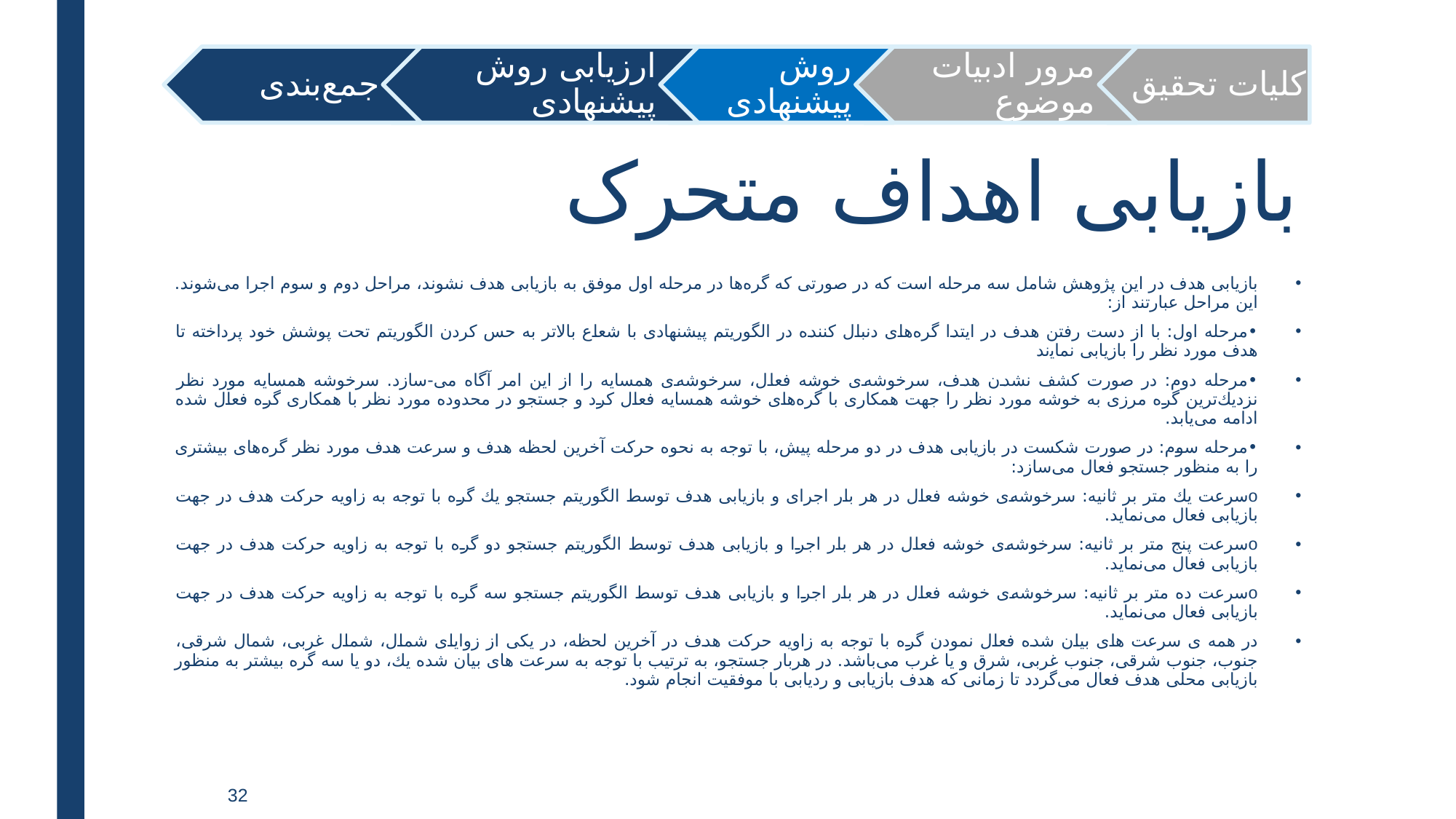

کلیات تحقیق
مرور ادبیات موضوع
روش پیشنهادی
ارزیابی روش پیشنهادی
جمع‌بندی
# بازیابی اهداف متحرک
ﺑﺎزﻳﺎﺑﻰ ﻫﺪف در این پژوهش شامل ﺳﻪ ﻣﺮﺣﻠﻪ است ﻛﻪ در ﺻﻮرﺗﻰ ﻛﻪ ﮔﺮهﻫﺎ در ﻣﺮﺣﻠﻪ اول ﻣﻮﻓﻖ ﺑﻪ ﺑﺎزﻳﺎﺑﻰ ﻫﺪف ﻧﺸﻮﻧﺪ، ﻣﺮاﺣﻞ دوم و ﺳﻮم اﺟﺮا ﻣﻰﺷﻮﻧﺪ. اﻳﻦ ﻣﺮاﺣﻞ ﻋﺒﺎرﺗﻨﺪ از:
•	ﻣﺮﺣﻠﻪ اول: ﺑﺎ از دﺳﺖ رﻓﺘﻦ ﻫﺪف در اﻳﺘﺪا ﮔﺮهﻫﺎى دﻧﺒﺎل ﻛﻨﻨﺪه در اﻟﮕﻮرﻳﺘﻢ پیشنهادی ﺑﺎ ﺷﻌﺎع ﺑﺎﻻﺗﺮ ﺑﻪ ﺣﺲ ﻛﺮدن اﻟﮕﻮرﻳﺘﻢ ﺗﺤﺖ ﭘﻮﺷﺶ ﺧﻮد ﭘﺮداﺧﺘﻪ ﺗﺎ ﻫﺪف ﻣﻮرد ﻧﻈﺮ را ﺑﺎزﻳﺎﺑﻰ ﻧﻤﺎﻳند
•	ﻣﺮﺣﻠﻪ دوم: در ﺻﻮرت ﻛﺸﻒ ﻧﺸﺪن ﻫﺪف، ﺳﺮﺧﻮﺷﻪى ﺧﻮﺷﻪ ﻓﻌﺎل، ﺳﺮﺧﻮﺷﻪى ﻫﻤﺴﺎﻳﻪ را از اﻳﻦ اﻣﺮ آﮔﺎه ﻣﻰ-ﺳﺎزد. ﺳﺮﺧﻮﺷﻪ ﻫﻤﺴﺎﻳﻪ ﻣﻮرد ﻧﻈﺮ ﻧﺰدﻳﻚﺗﺮﻳﻦ ﮔﺮه ﻣﺮزى ﺑﻪ ﺧﻮﺷﻪ ﻣﻮرد ﻧﻈﺮ را ﺟﻬﺖ ﻫﻤﻜﺎرى ﺑﺎ ﮔﺮهﻫﺎى ﺧﻮﺷﻪ ﻫﻤﺴﺎﻳﻪ ﻓﻌﺎل ﻛﺮد و ﺟﺴﺘﺠﻮ در ﻣﺤﺪوده ﻣﻮرد ﻧﻈﺮ ﺑﺎ ﻫﻤﻜﺎرى ﮔﺮه ﻓﻌﺎل ﺷﺪه اداﻣﻪ ﻣﻰﻳﺎﺑﺪ.
•	ﻣﺮﺣﻠﻪ ﺳﻮم: در ﺻﻮرت ﺷﻜﺴﺖ در ﺑﺎزﻳﺎﺑﻰ ﻫﺪف در دو ﻣﺮﺣﻠﻪ ﭘﻴﺶ، ﺑﺎ ﺗﻮﺟﻪ ﺑﻪ ﻧﺤﻮه ﺣﺮﻛﺖ آﺧﺮﻳﻦ ﻟﺤﻈﻪ ﻫﺪف و ﺳﺮﻋﺖ ﻫﺪف ﻣﻮرد ﻧﻈﺮ ﮔﺮهﻫﺎى ﺑﻴﺸﺘﺮى را ﺑﻪ ﻣﻨﻈﻮر ﺟﺴﺘﺠﻮ ﻓﻌﺎل ﻣﻰﺳﺎزد:
o	ﺳﺮﻋﺖ ﻳﻚ ﻣﺘﺮ ﺑﺮ ﺛﺎﻧﻴﻪ: ﺳﺮﺧﻮﺷﻪى ﺧﻮﺷﻪ ﻓﻌﺎل در ﻫﺮ ﺑﺎر اﺟﺮاى و ﺑﺎزﻳﺎﺑﻰ ﻫﺪف ﺗﻮﺳﻂ اﻟﮕﻮرﻳﺘﻢ ﺟﺴﺘﺠﻮ ﻳﻚ ﮔﺮه ﺑﺎ ﺗﻮﺟﻪ ﺑﻪ زاوﻳﻪ ﺣﺮﻛﺖ ﻫﺪف در ﺟﻬﺖ ﺑﺎزﻳﺎﺑﻰ ﻓﻌﺎل ﻣﻰﻧﻤﺎﻳﺪ.
o	ﺳﺮﻋﺖ ﭘﻨﺞ ﻣﺘﺮ ﺑﺮ ﺛﺎﻧﻴﻪ: ﺳﺮﺧﻮﺷﻪى ﺧﻮﺷﻪ ﻓﻌﺎل در ﻫﺮ ﺑﺎر اﺟﺮا و ﺑﺎزﻳﺎﺑﻰ ﻫﺪف ﺗﻮﺳﻂ اﻟﮕﻮرﻳﺘﻢ ﺟﺴﺘﺠﻮ دو ﮔﺮه ﺑﺎ ﺗﻮﺟﻪ ﺑﻪ زاوﻳﻪ ﺣﺮﻛﺖ ﻫﺪف در ﺟﻬﺖ ﺑﺎزﻳﺎﺑﻰ ﻓﻌﺎل ﻣﻰﻧﻤﺎﻳﺪ.
o	ﺳﺮﻋﺖ ده ﻣﺘﺮ ﺑﺮ ﺛﺎﻧﻴﻪ: ﺳﺮﺧﻮﺷﻪى ﺧﻮﺷﻪ ﻓﻌﺎل در ﻫﺮ ﺑﺎر اﺟﺮا و ﺑﺎزﻳﺎﺑﻰ ﻫﺪف ﺗﻮﺳﻂ اﻟﮕﻮرﻳﺘﻢ ﺟﺴﺘﺠﻮ ﺳﻪ ﮔﺮه ﺑﺎ ﺗﻮﺟﻪ ﺑﻪ زاوﻳﻪ ﺣﺮﻛﺖ ﻫﺪف در ﺟﻬﺖ ﺑﺎزﻳﺎﺑﻰ ﻓﻌﺎل ﻣﻰﻧﻤﺎﻳﺪ.
در ﻫﻤﻪ ى ﺳﺮﻋﺖ ﻫﺎى ﺑﻴﺎن ﺷﺪه ﻓﻌﺎل ﻧﻤﻮدن ﮔﺮه ﺑﺎ ﺗﻮﺟﻪ ﺑﻪ زاوﻳﻪ ﺣﺮﻛﺖ ﻫﺪف در آﺧﺮﻳﻦ ﻟﺤﻈﻪ، در ﻳﻜﻰ از زواﻳﺎى ﺷﻤﺎل، ﺷﻤﺎل ﻏﺮﺑﻰ، ﺷﻤﺎل ﺷﺮﻗﻰ، ﺟﻨﻮب، ﺟﻨﻮب ﺷﺮﻗﻰ، ﺟﻨﻮب ﻏﺮﺑﻰ، ﺷﺮق و ﻳﺎ ﻏﺮب ﻣﻰﺑﺎﺷﺪ. در ﻫﺮﺑﺎر ﺟﺴﺘﺠﻮ، ﺑﻪ ﺗﺮﺗﻴﺐ ﺑﺎ ﺗﻮﺟﻪ ﺑﻪ ﺳﺮﻋﺖ ﻫﺎى ﺑﻴﺎن ﺷﺪه ﻳﻚ، دو ﻳﺎ ﺳﻪ ﮔﺮه ﺑﻴﺸﺘﺮ ﺑﻪ ﻣﻨﻈﻮر ﺑﺎزﻳﺎﺑﻰ ﻣﺤﻠﻰ ﻫﺪف ﻓﻌﺎل ﻣﻰﮔﺮدد ﺗﺎ زﻣﺎﻧﻰ ﻛﻪ ﻫﺪف ﺑﺎزﻳﺎﺑﻰ و ردﻳﺎﺑﻰ ﺑﺎ ﻣﻮﻓﻘﻴﺖ اﻧﺠﺎم ﺷﻮد.
32